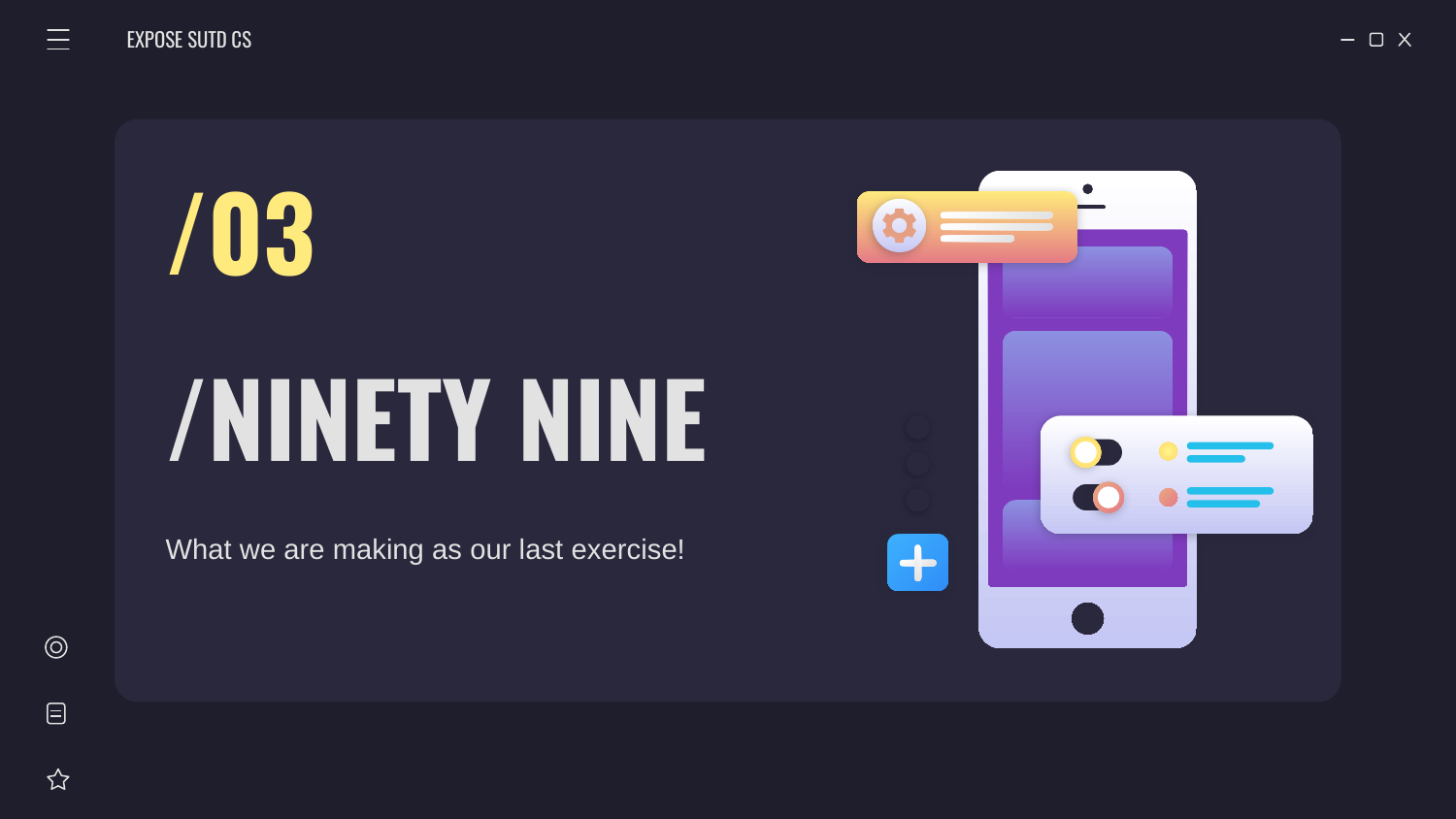

EXPOSE SUTD CS

/03

# /NINETY NINE
What we are making as our last exercise!